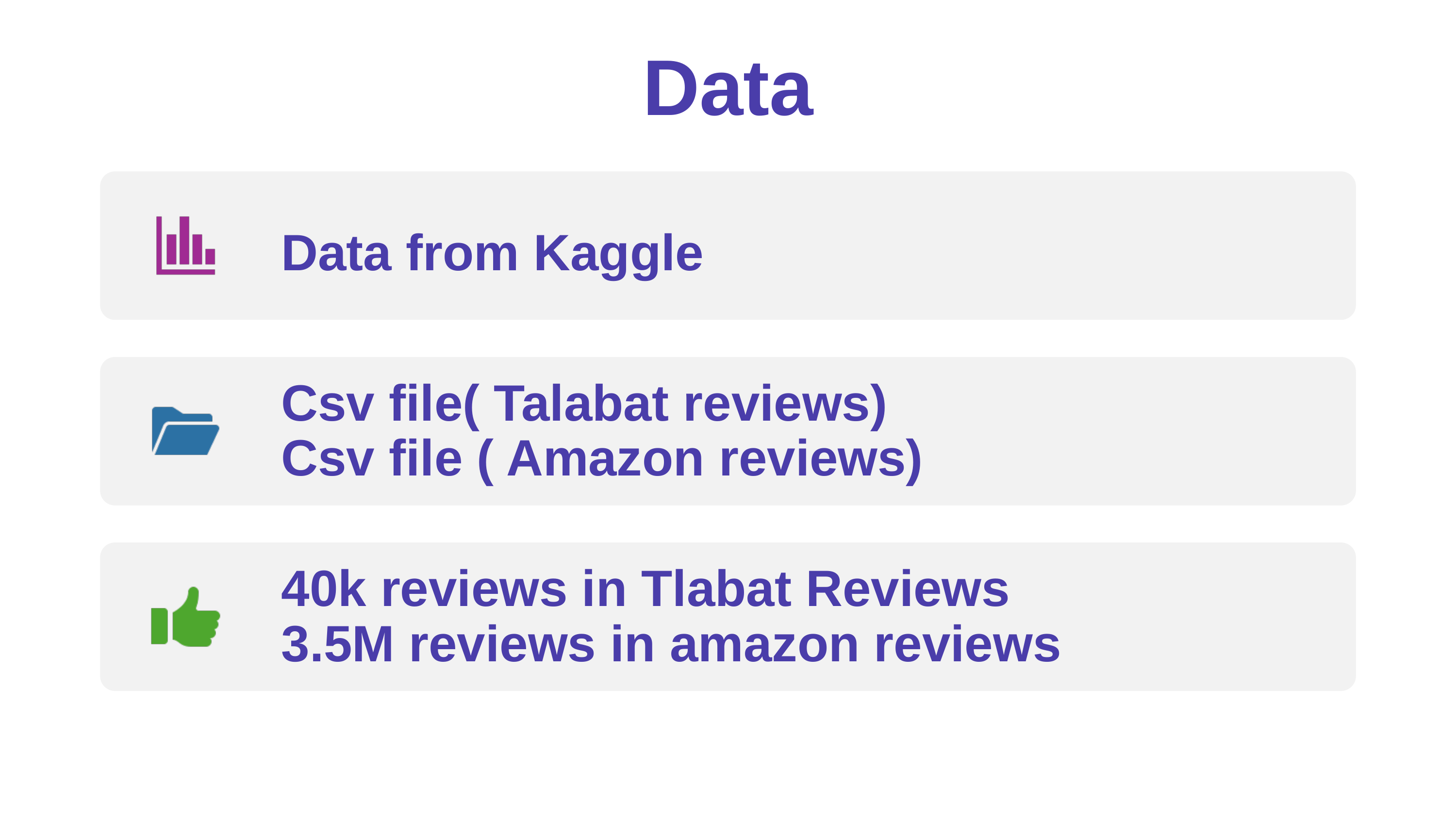

Data

Data from Kaggle

Csv file( Talabat reviews)
Csv file ( Amazon reviews)

40k reviews in Tlabat Reviews
3.5M reviews in amazon reviews